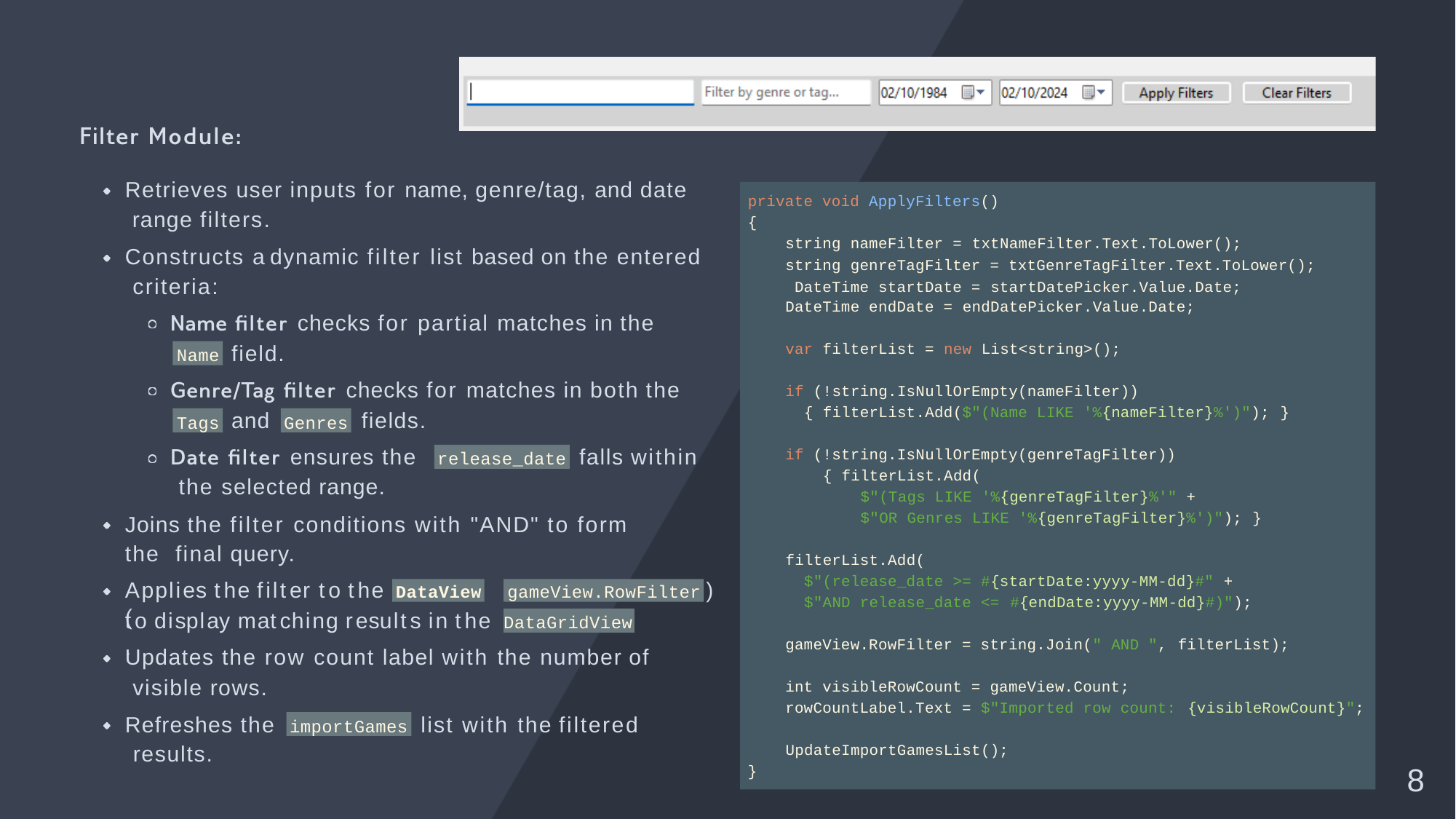

# Filter Module:
Retrieves user inputs for name, genre/tag, and date  range filters.
Constructs a dynamic filter list based on the entered  criteria:
Name filter checks for partial matches in the

private void ApplyFilters()
{
string nameFilter = txtNameFilter.Text.ToLower();
string genreTagFilter = txtGenreTagFilter.Text.ToLower();  DateTime startDate = startDatePicker.Value.Date;
DateTime endDate = endDatePicker.Value.Date;

var filterList = new List<string>();
field.
Name
Genre/Tag filter checks for matches in both the
if (!string.IsNullOrEmpty(nameFilter))
{ filterList.Add($"(Name LIKE '%{nameFilter}%')"); }

and	fields.
Tags
Genres
Date filter ensures the	falls within  the selected range.
if (!string.IsNullOrEmpty(genreTagFilter))
{ filterList.Add(
$"(Tags LIKE '%{genreTagFilter}%'" +
$"OR Genres LIKE '%{genreTagFilter}%')"); }
release_date

Joins the filter conditions with "AND" to form the  final query.

filterList.Add(
$"(release_date >= #{startDate:yyyy-MM-dd}#" +
$"AND release_date <= #{endDate:yyyy-MM-dd}#)");
Applies the filter to the	(
)
DataView
gameView.RowFilter

to display matching results in the	.
DataGridView
gameView.RowFilter = string.Join(" AND ", filterList);
Updates the row count label with the number of  visible rows.

int visibleRowCount = gameView.Count;
rowCountLabel.Text = $"Imported row count: {visibleRowCount}";
Refreshes the	list with the filtered  results.
importGames

UpdateImportGamesList();
8
}